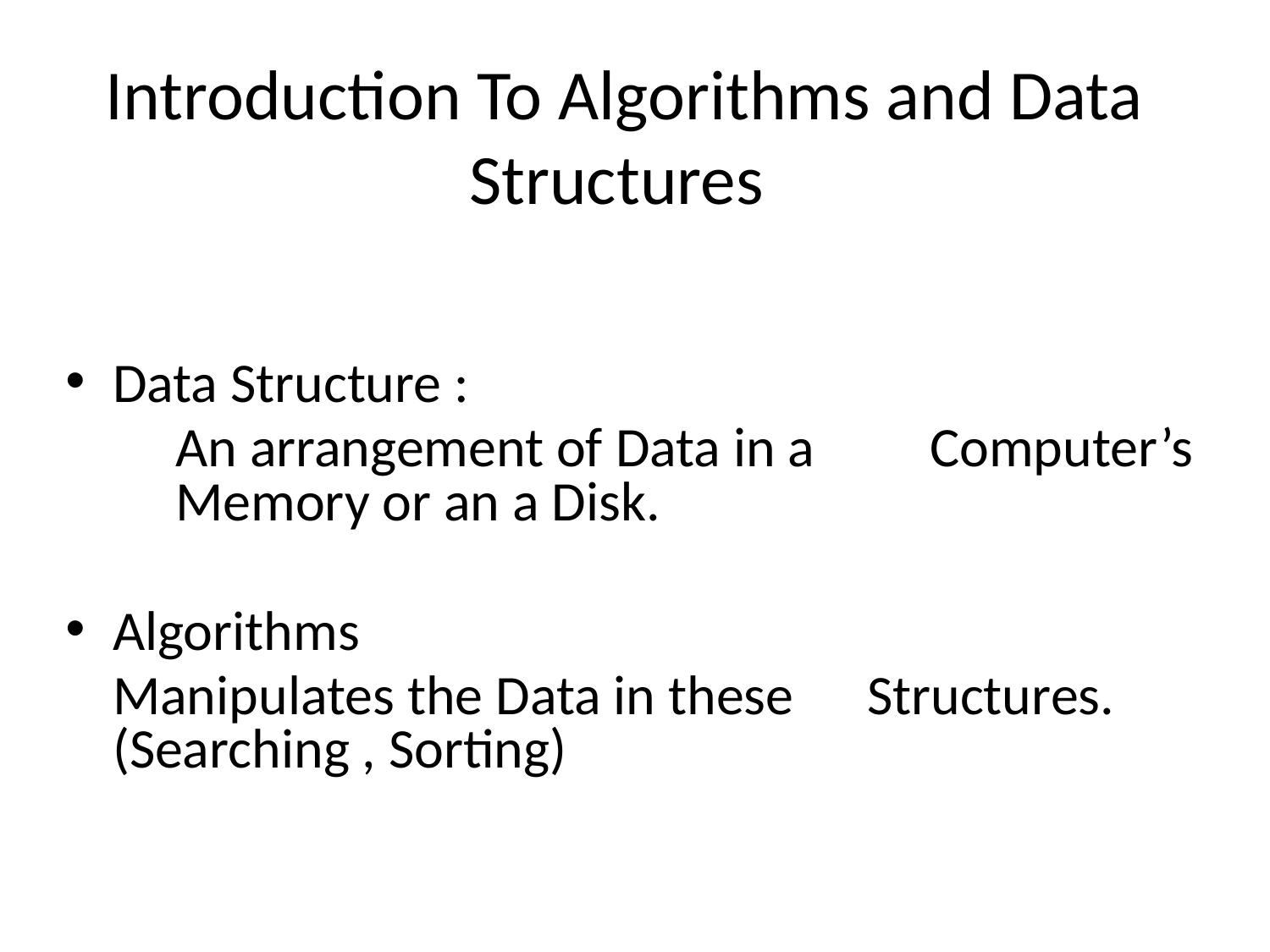

# Introduction To Algorithms and Data Structures

Data Structure :
 			An arrangement of Data in a 			Computer’s Memory or an a Disk.

Algorithms
			Manipulates the Data in these 			Structures. (Searching , Sorting)